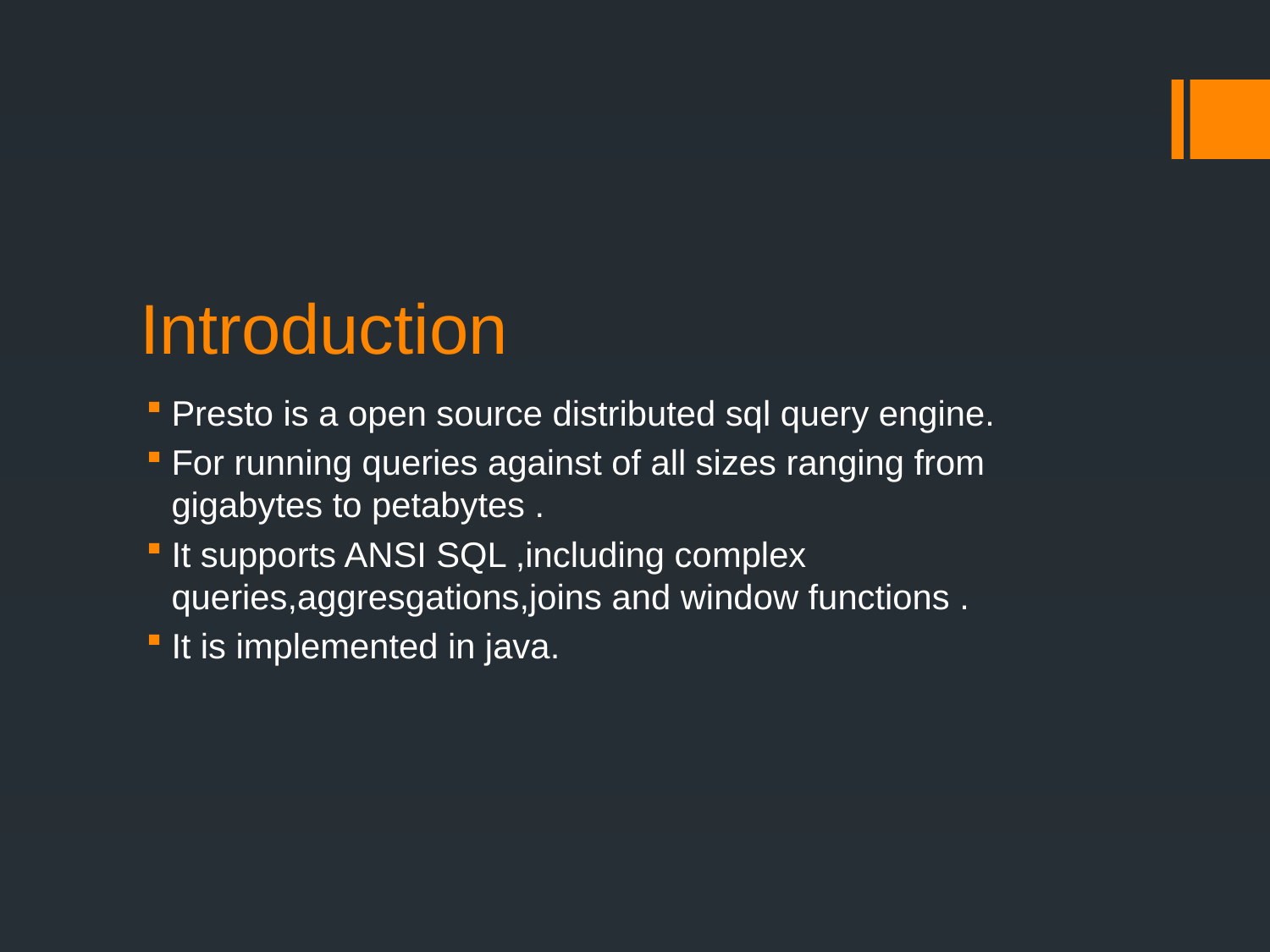

# Introduction
Presto is a open source distributed sql query engine.
For running queries against of all sizes ranging from gigabytes to petabytes .
It supports ANSI SQL ,including complex queries,aggresgations,joins and window functions .
It is implemented in java.